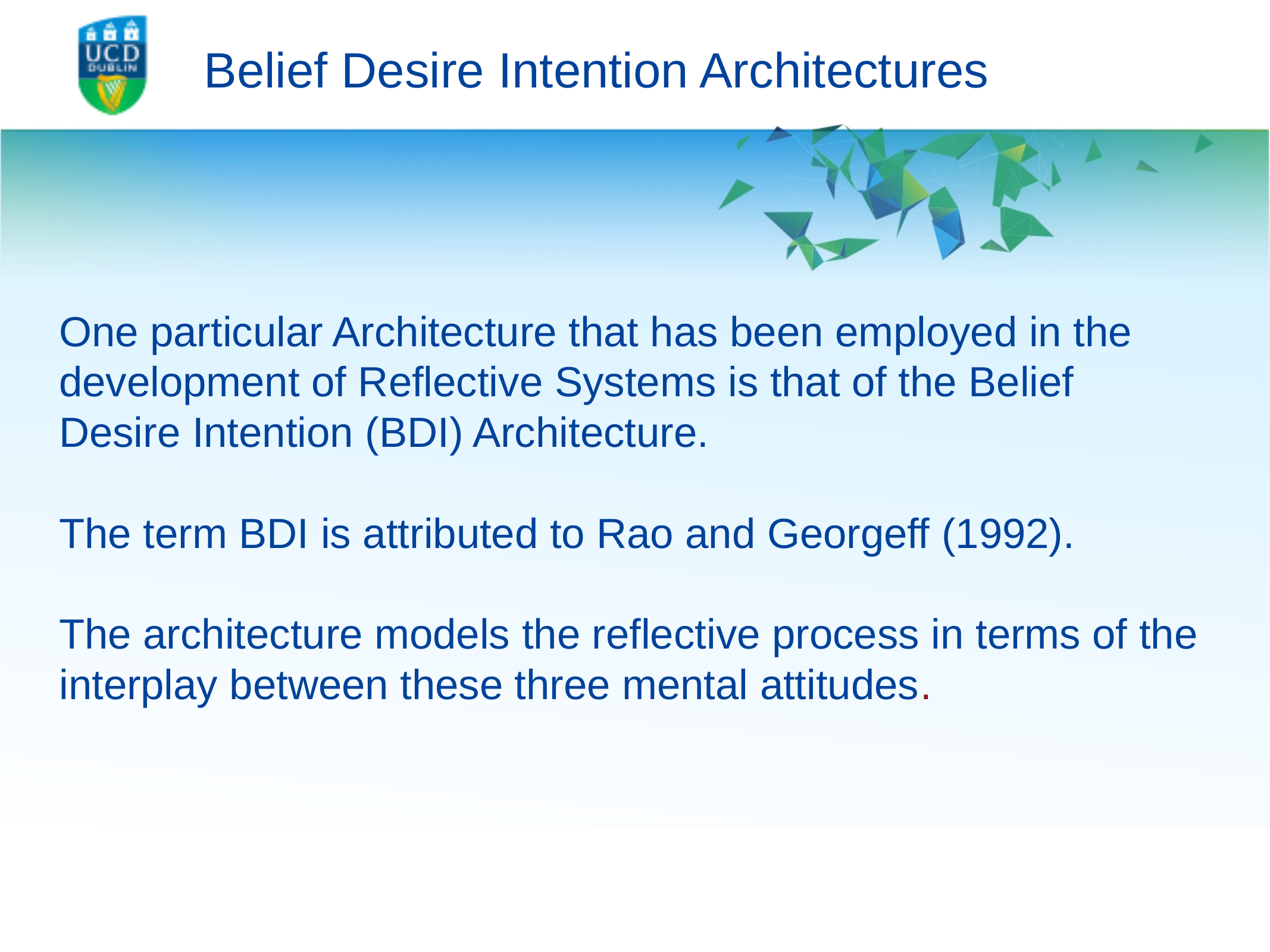

# Belief Desire Intention Architectures
One particular Architecture that has been employed in the
development of Reflective Systems is that of the Belief
Desire Intention (BDI) Architecture.

The term BDI is attributed to Rao and Georgeff (1992).

The architecture models the reflective process in terms of the
interplay between these three mental attitudes.